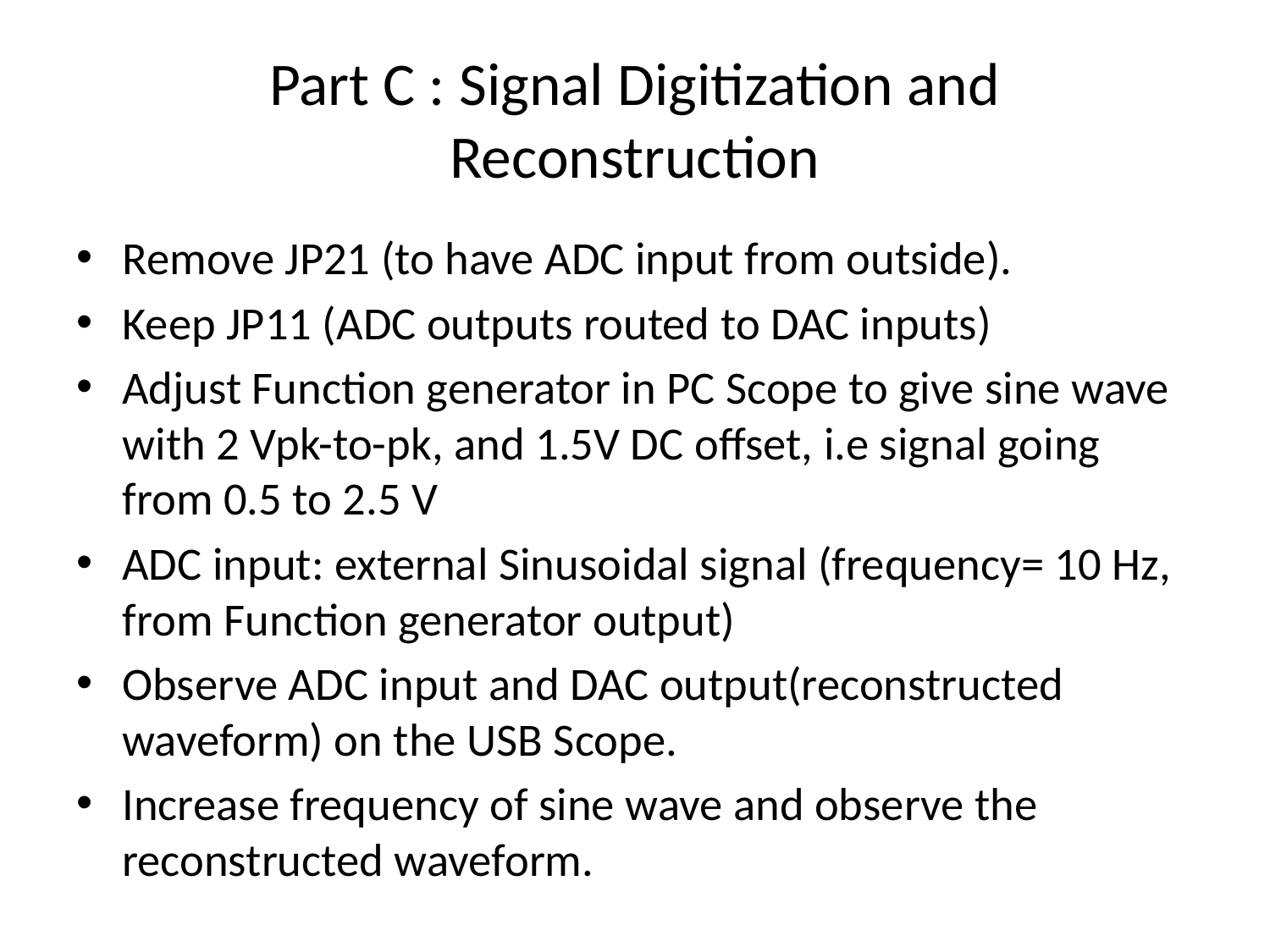

# Part C : Signal Digitization and Reconstruction
Remove JP21 (to have ADC input from outside).
Keep JP11 (ADC outputs routed to DAC inputs)
Adjust Function generator in PC Scope to give sine wave with 2 Vpk-to-pk, and 1.5V DC offset, i.e signal going from 0.5 to 2.5 V
ADC input: external Sinusoidal signal (frequency= 10 Hz, from Function generator output)
Observe ADC input and DAC output(reconstructed waveform) on the USB Scope.
Increase frequency of sine wave and observe the reconstructed waveform.